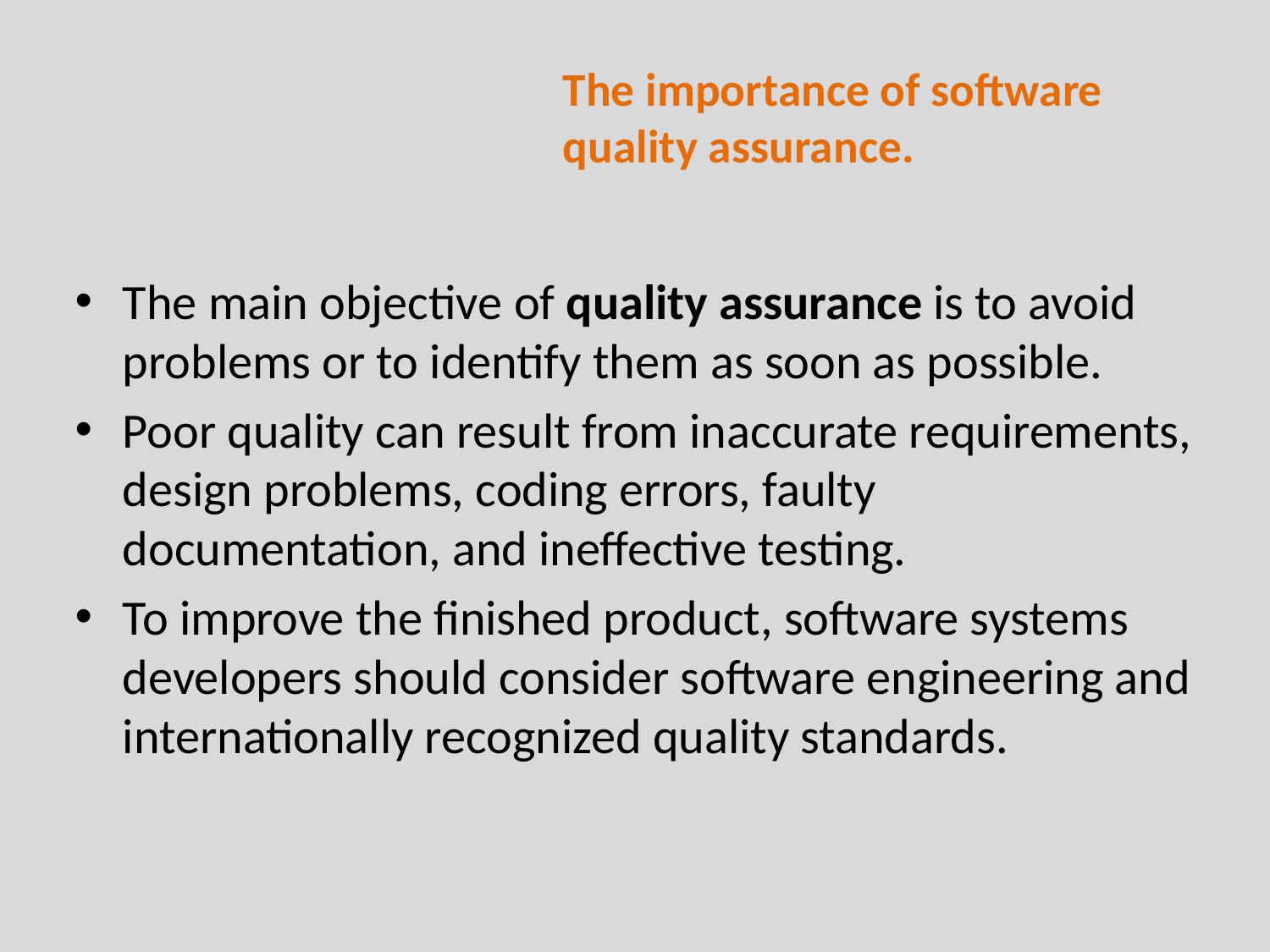

# The importance of software quality assurance.
The main objective of quality assurance is to avoid problems or to identify them as soon as possible.
Poor quality can result from inaccurate requirements, design problems, coding errors, faulty documentation, and ineffective testing.
To improve the finished product, software systems developers should consider software engineering and internationally recognized quality standards.